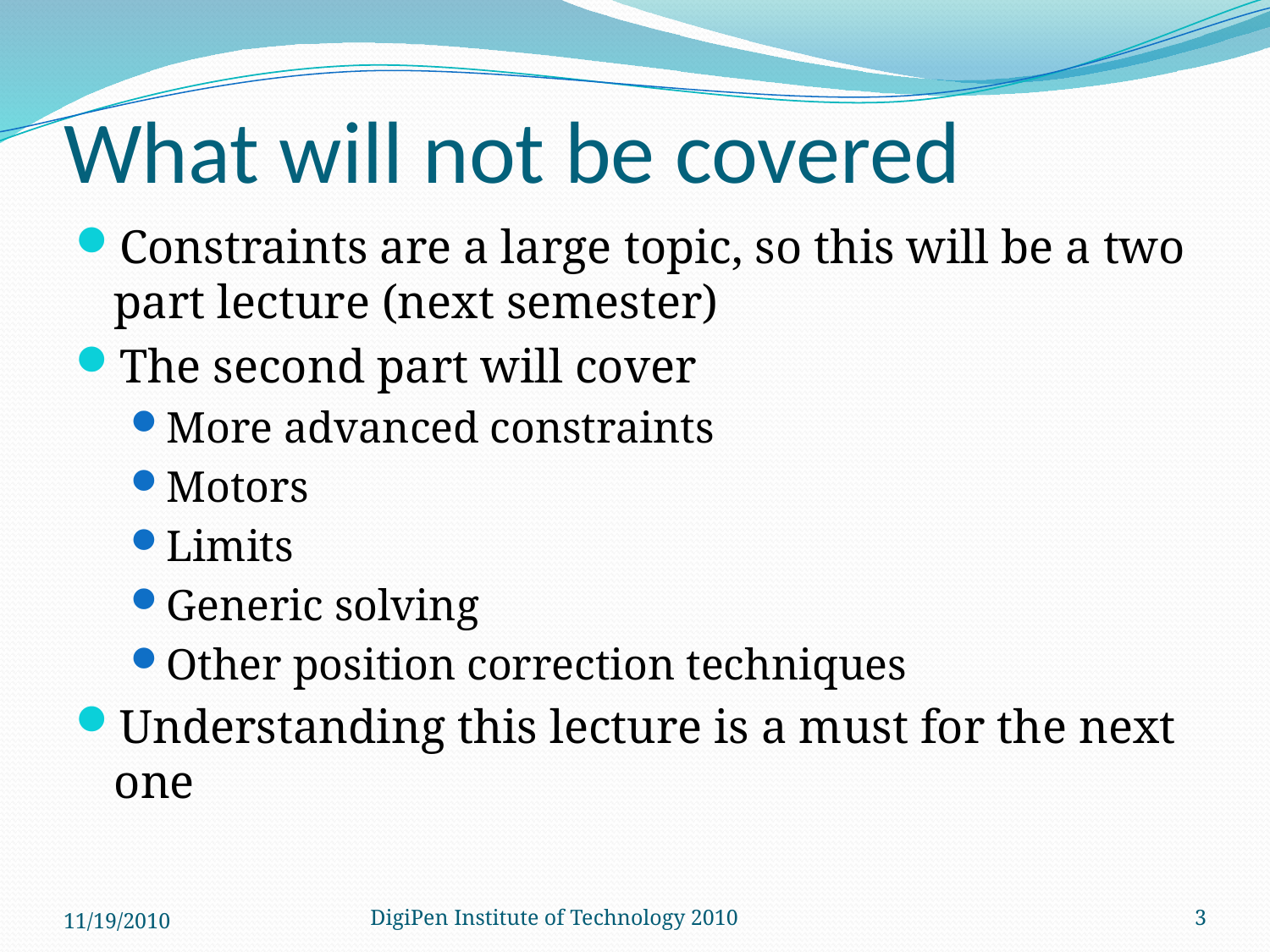

# What will not be covered
Constraints are a large topic, so this will be a two part lecture (next semester)
The second part will cover
More advanced constraints
Motors
Limits
Generic solving
Other position correction techniques
Understanding this lecture is a must for the next one
11/19/2010
DigiPen Institute of Technology 2010
3